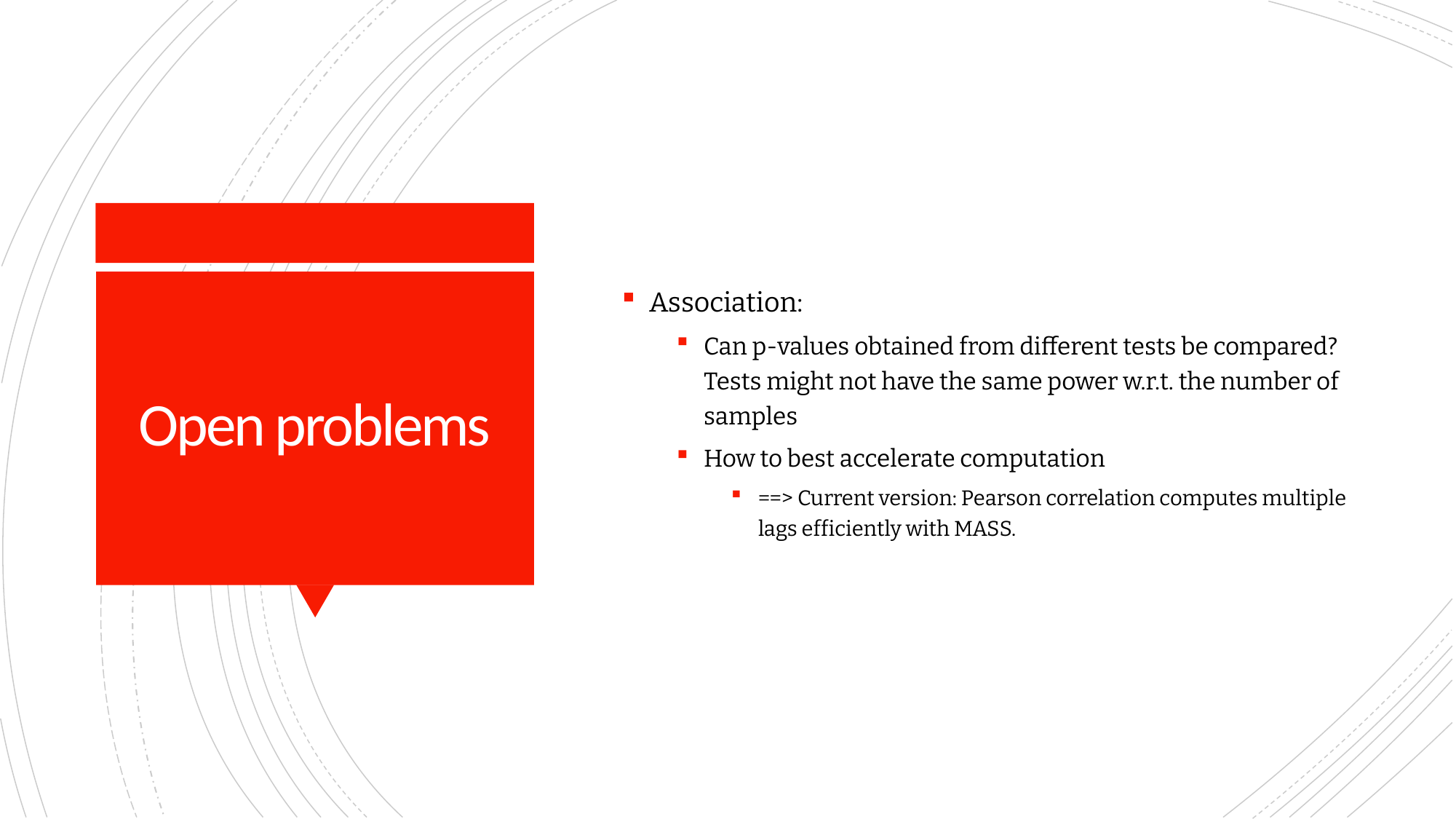

Association:
Can p-values obtained from different tests be compared? Tests might not have the same power w.r.t. the number of samples
How to best accelerate computation
==> Current version: Pearson correlation computes multiple lags efficiently with MASS.
# Open problems